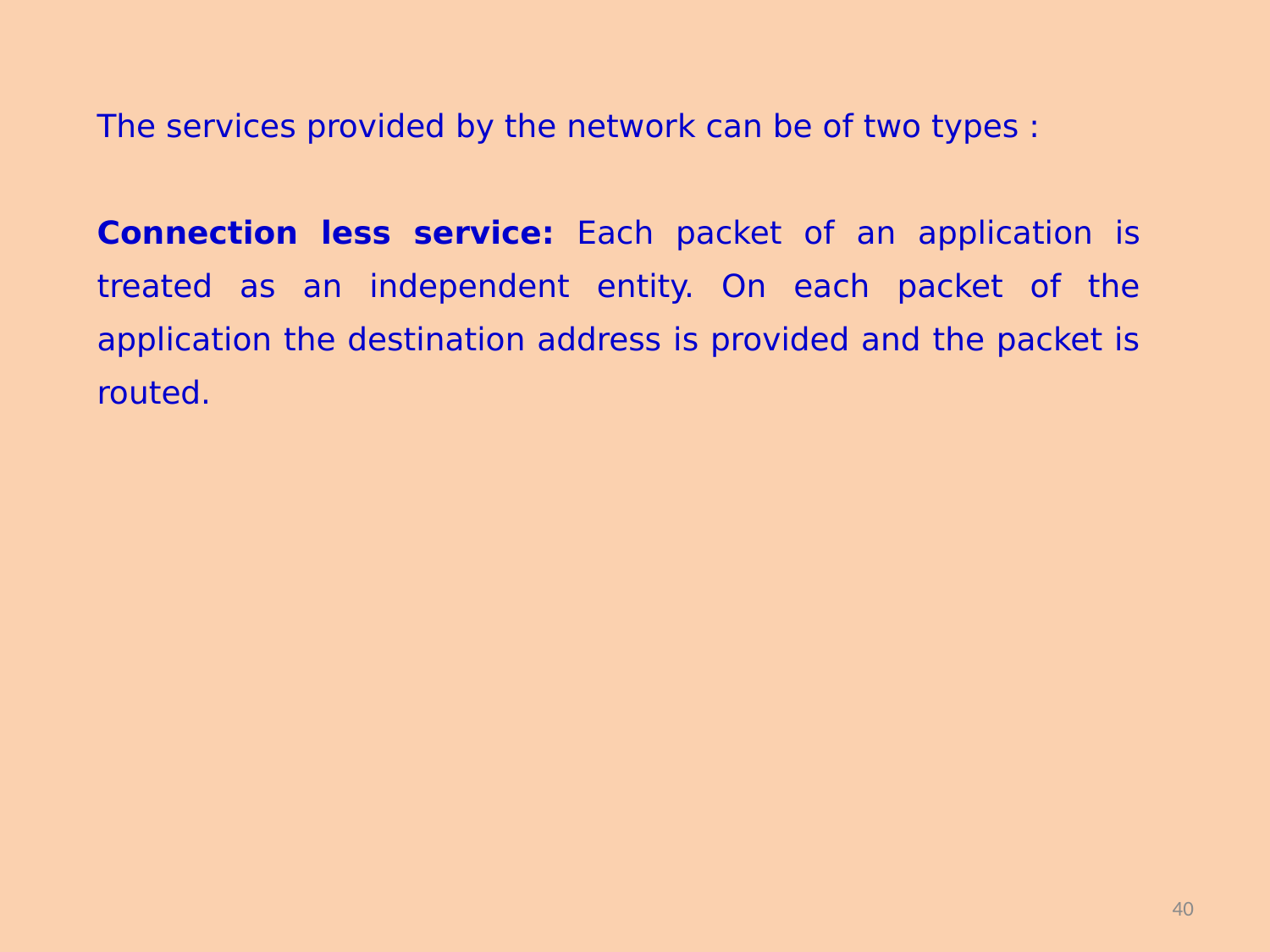

The services provided by the network can be of two types :

Connection less service: Each packet of an application is treated as an independent entity. On each packet of the application the destination address is provided and the packet is routed.
40